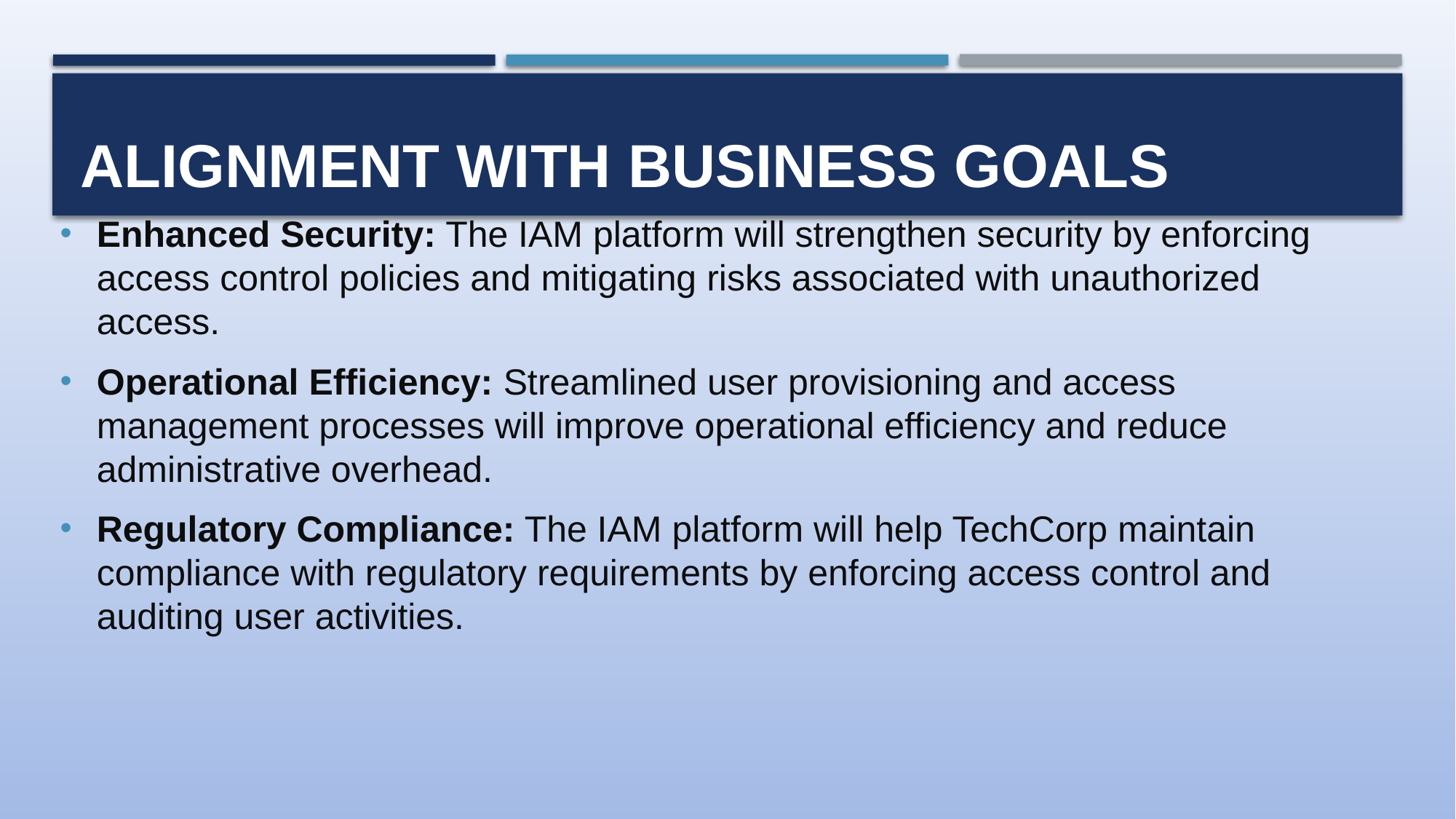

# Alignment with Business Goals
Enhanced Security: The IAM platform will strengthen security by enforcing access control policies and mitigating risks associated with unauthorized access.
Operational Efficiency: Streamlined user provisioning and access management processes will improve operational efficiency and reduce administrative overhead.
Regulatory Compliance: The IAM platform will help TechCorp maintain compliance with regulatory requirements by enforcing access control and auditing user activities.